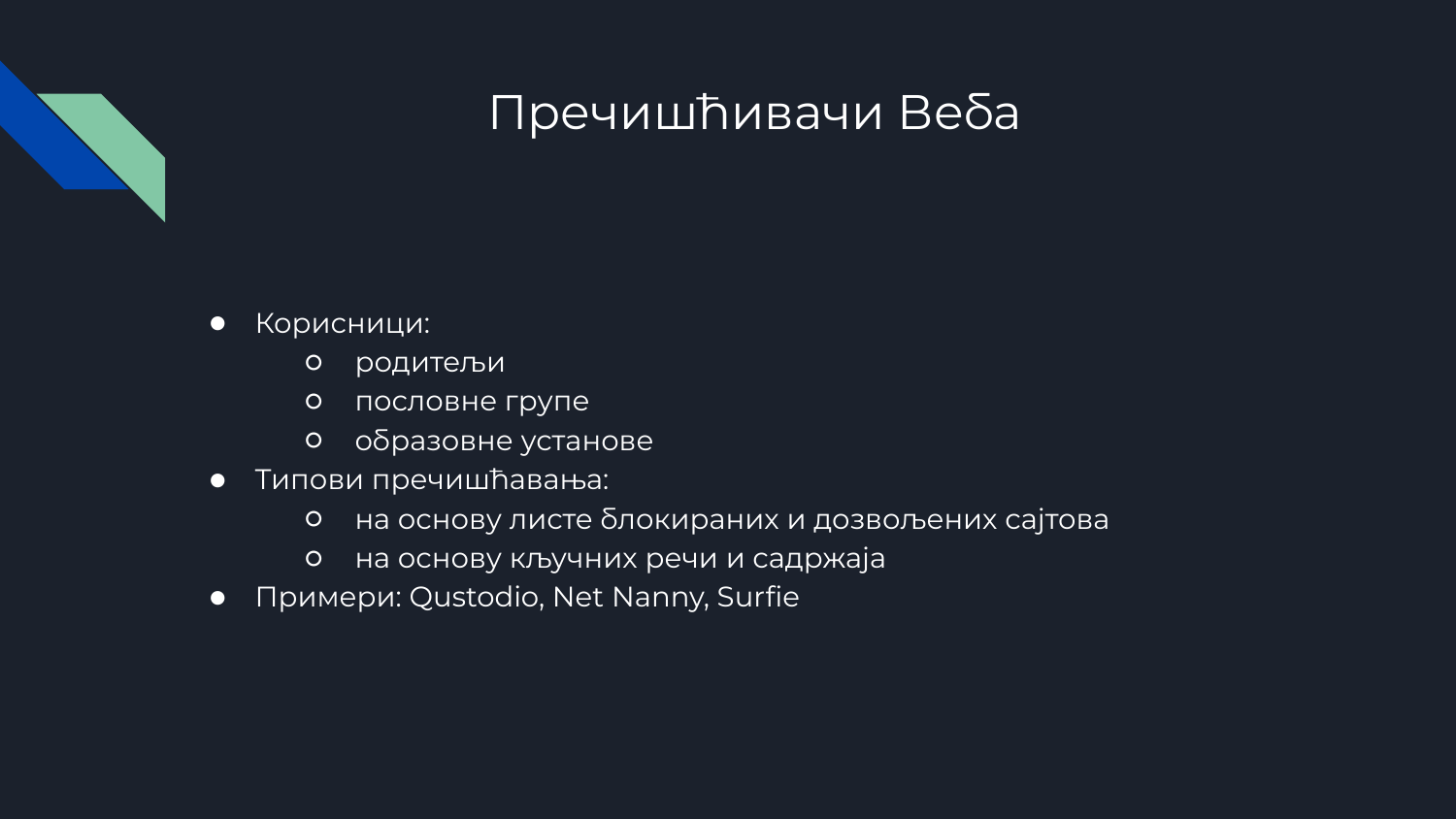

# Пречишћивачи Веба

Корисници:
родитељи
пословне групе
образовне установе
Типови пречишћавања:
на основу листе блокираних и дозвољених сајтова
на основу кључних речи и садржаја
Примери: Qustodio, Net Nanny, Surfie